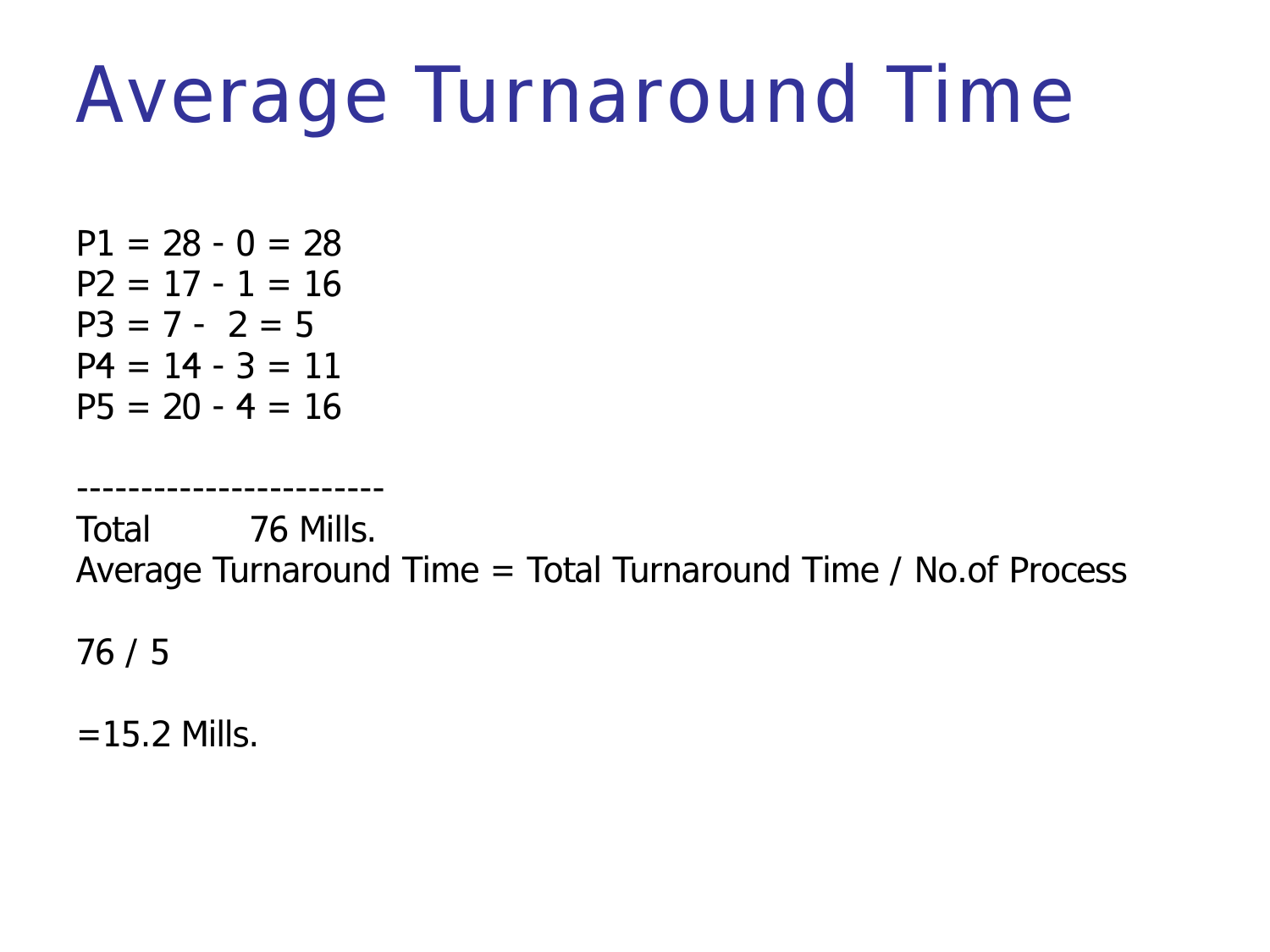

# Average Turnaround Time
P1 = 28 - 0 = 28
P2 = 17 - 1 = 16
P3 = 7 -  2 = 5
P4 = 14 - 3 = 11
P5 = 20 - 4 = 16

------------------------
Total         76 Mills.
Average Turnaround Time = Total Turnaround Time / No.of Process

76 / 5

=15.2 Mills.
79